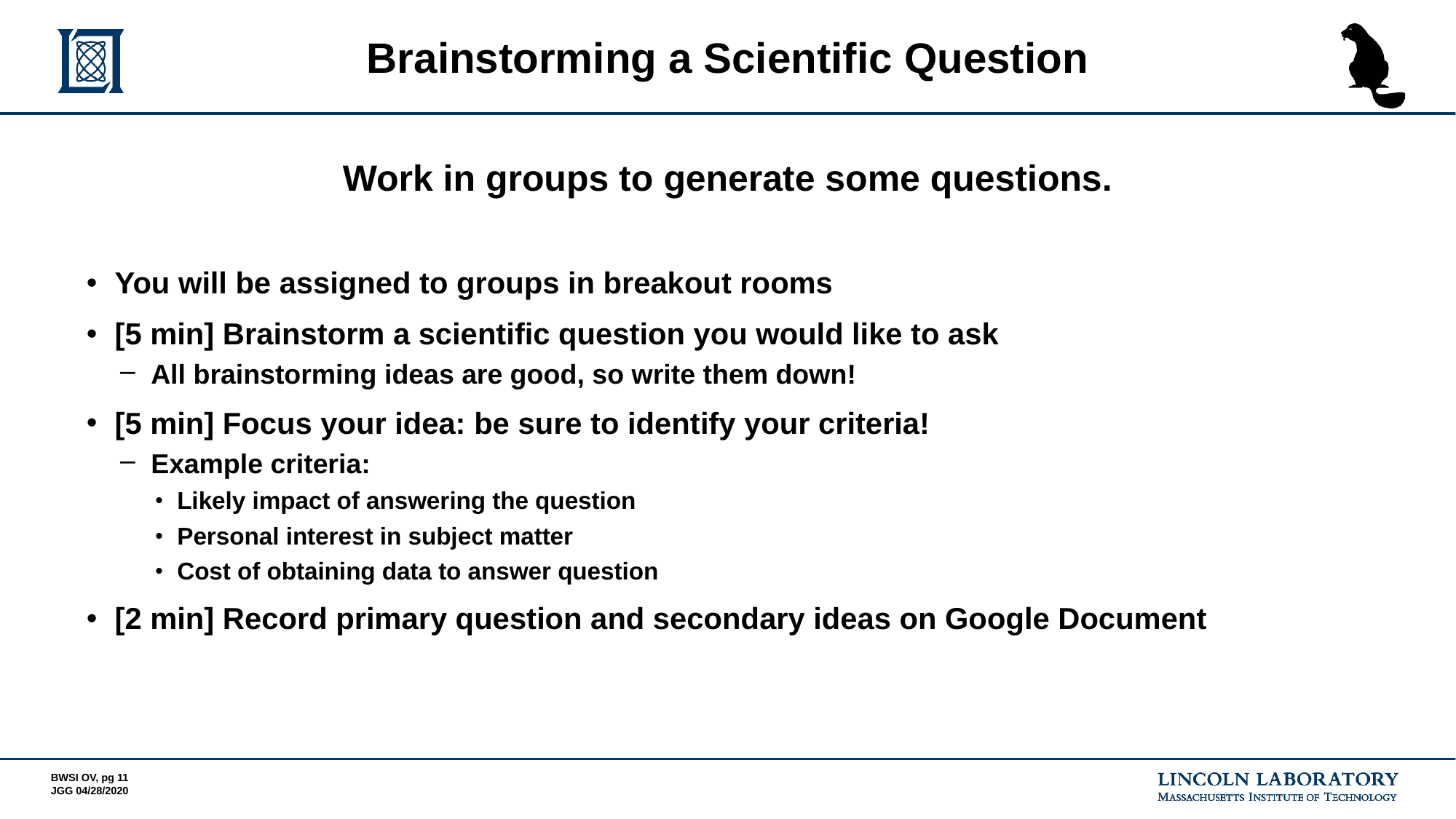

# Brainstorming a Scientific Question
Work in groups to generate some questions.

You will be assigned to groups in breakout rooms
[5 min] Brainstorm a scientific question you would like to ask
All brainstorming ideas are good, so write them down!
[5 min] Focus your idea: be sure to identify your criteria!
Example criteria:
Likely impact of answering the question
Personal interest in subject matter
Cost of obtaining data to answer question
[2 min] Record primary question and secondary ideas on Google Document